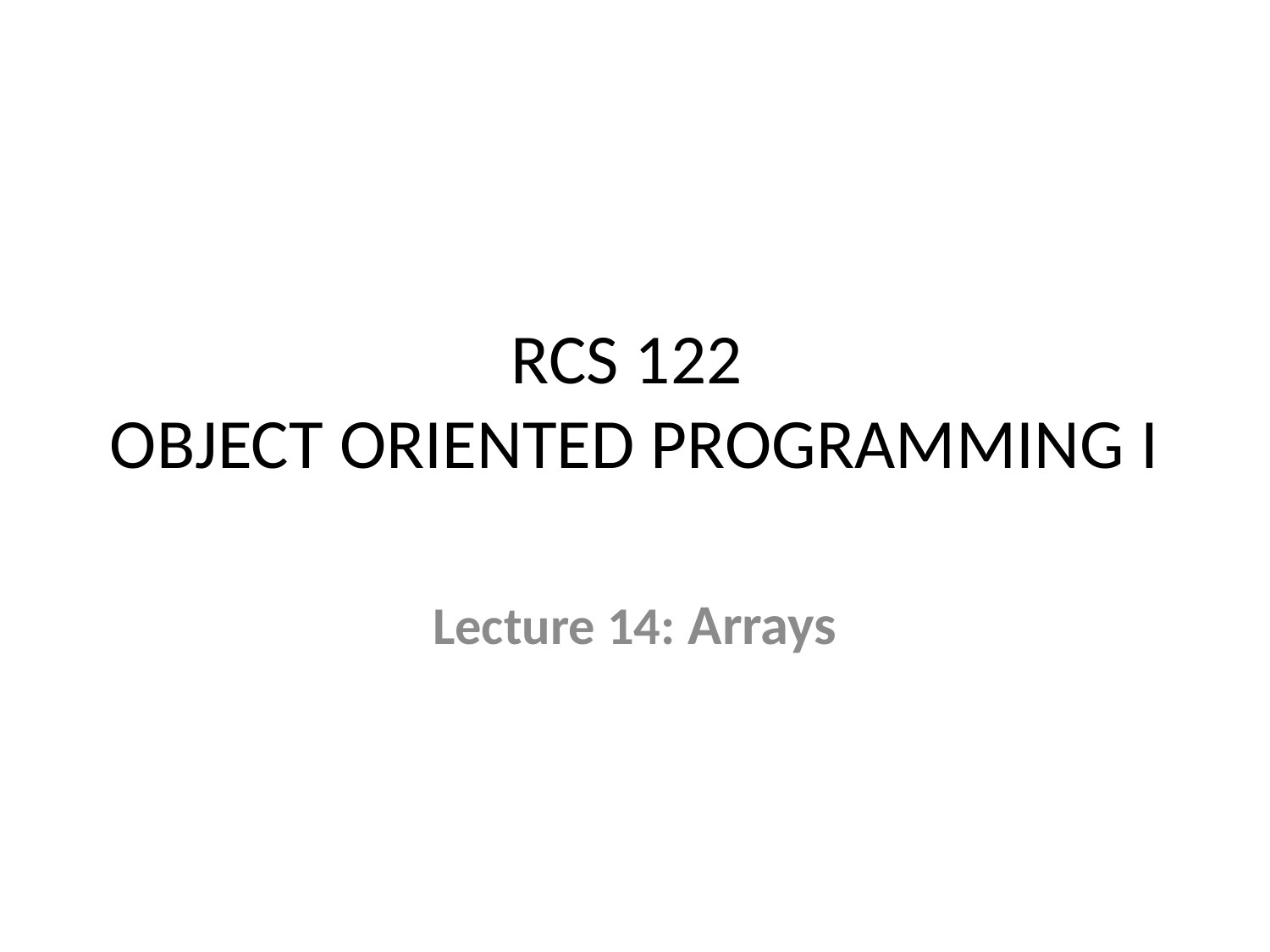

# RCS 122 OBJECT ORIENTED PROGRAMMING I
Lecture 14: Arrays